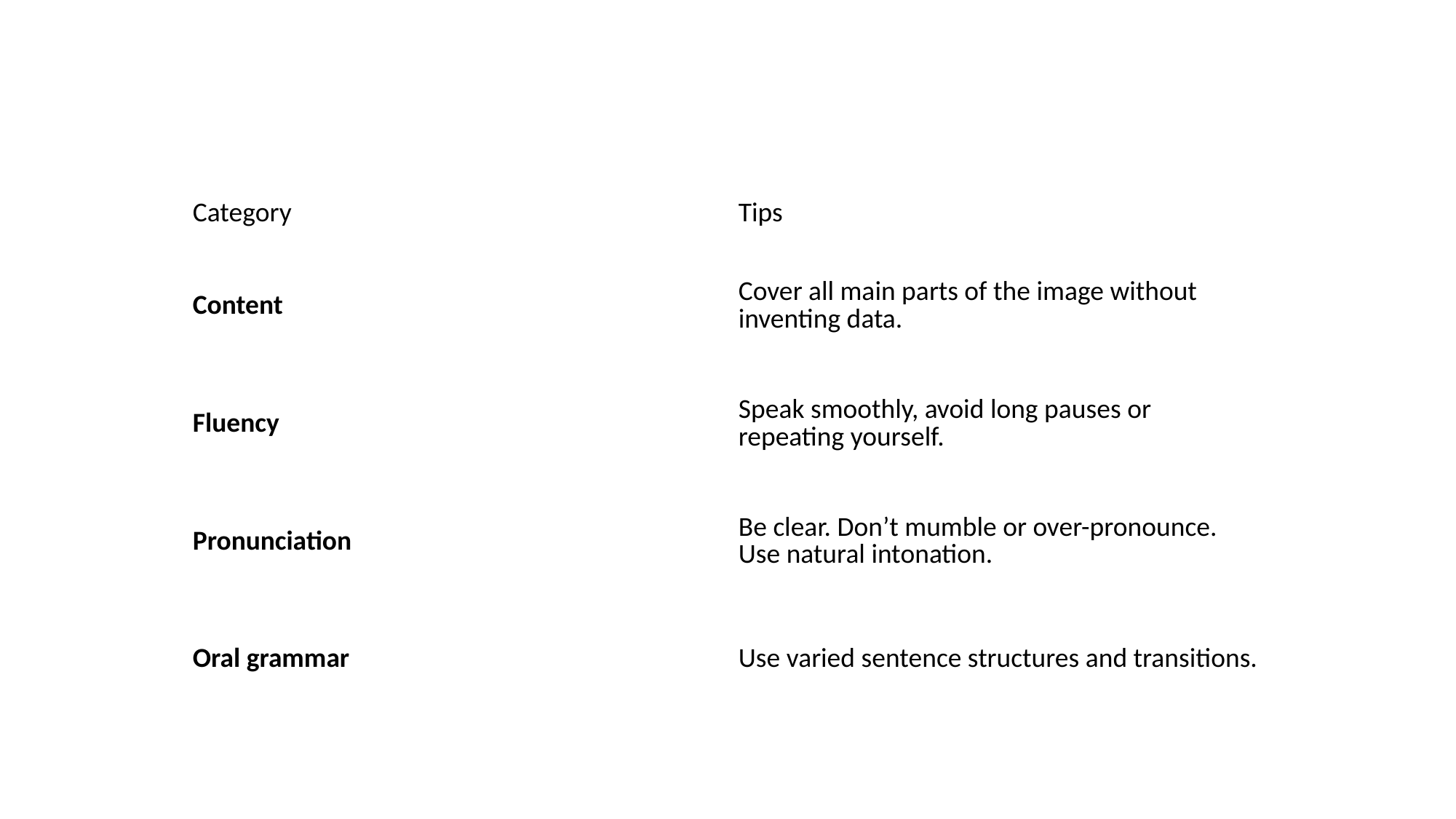

#
| Category | Tips |
| --- | --- |
| Content | Cover all main parts of the image without inventing data. |
| Fluency | Speak smoothly, avoid long pauses or repeating yourself. |
| Pronunciation | Be clear. Don’t mumble or over-pronounce. Use natural intonation. |
| Oral grammar | Use varied sentence structures and transitions. |